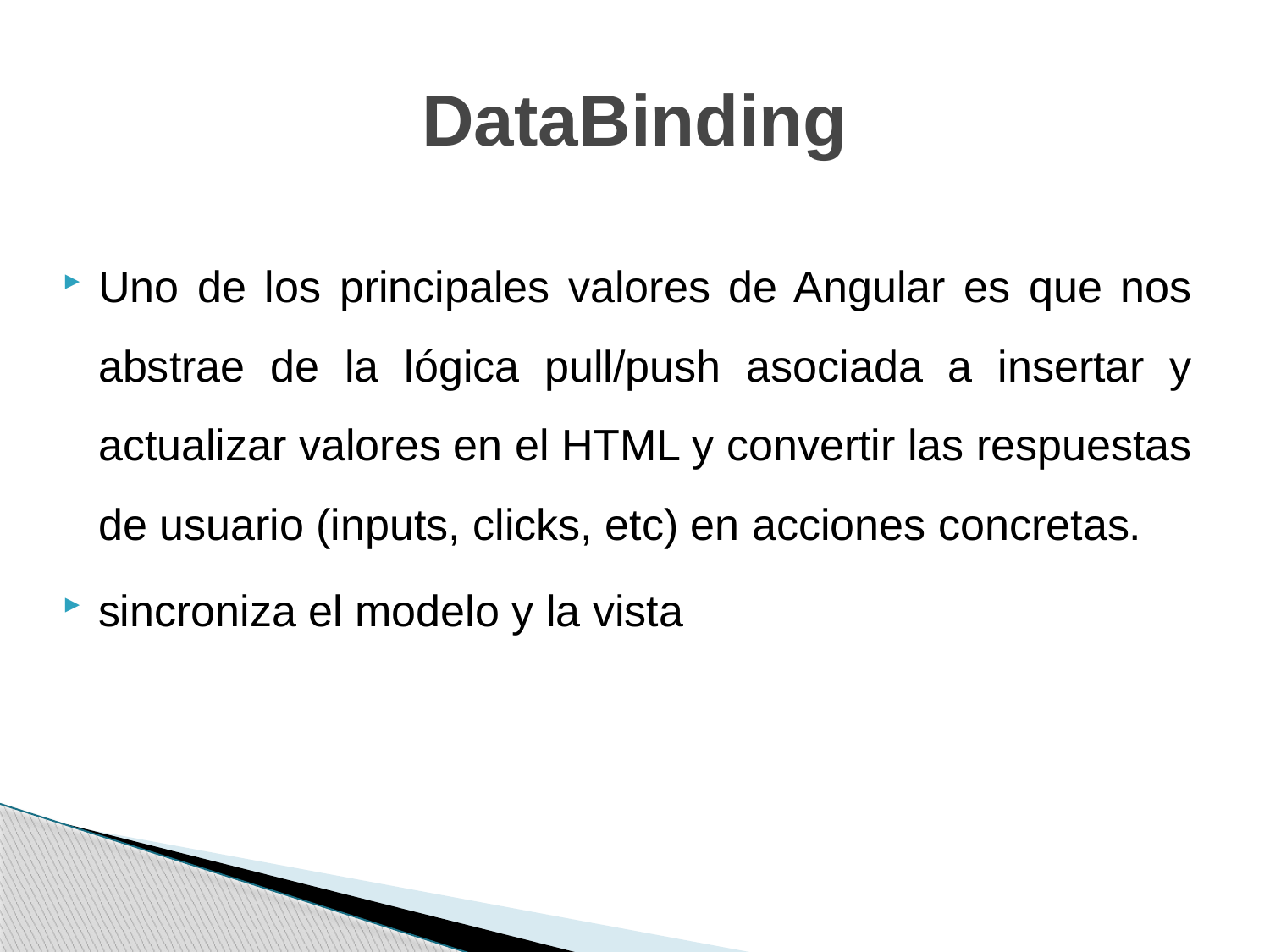

# DataBinding

Uno de los principales valores de Angular es que nos abstrae de la lógica pull/push asociada a insertar y actualizar valores en el HTML y convertir las respuestas de usuario (inputs, clicks, etc) en acciones concretas.
sincroniza el modelo y la vista